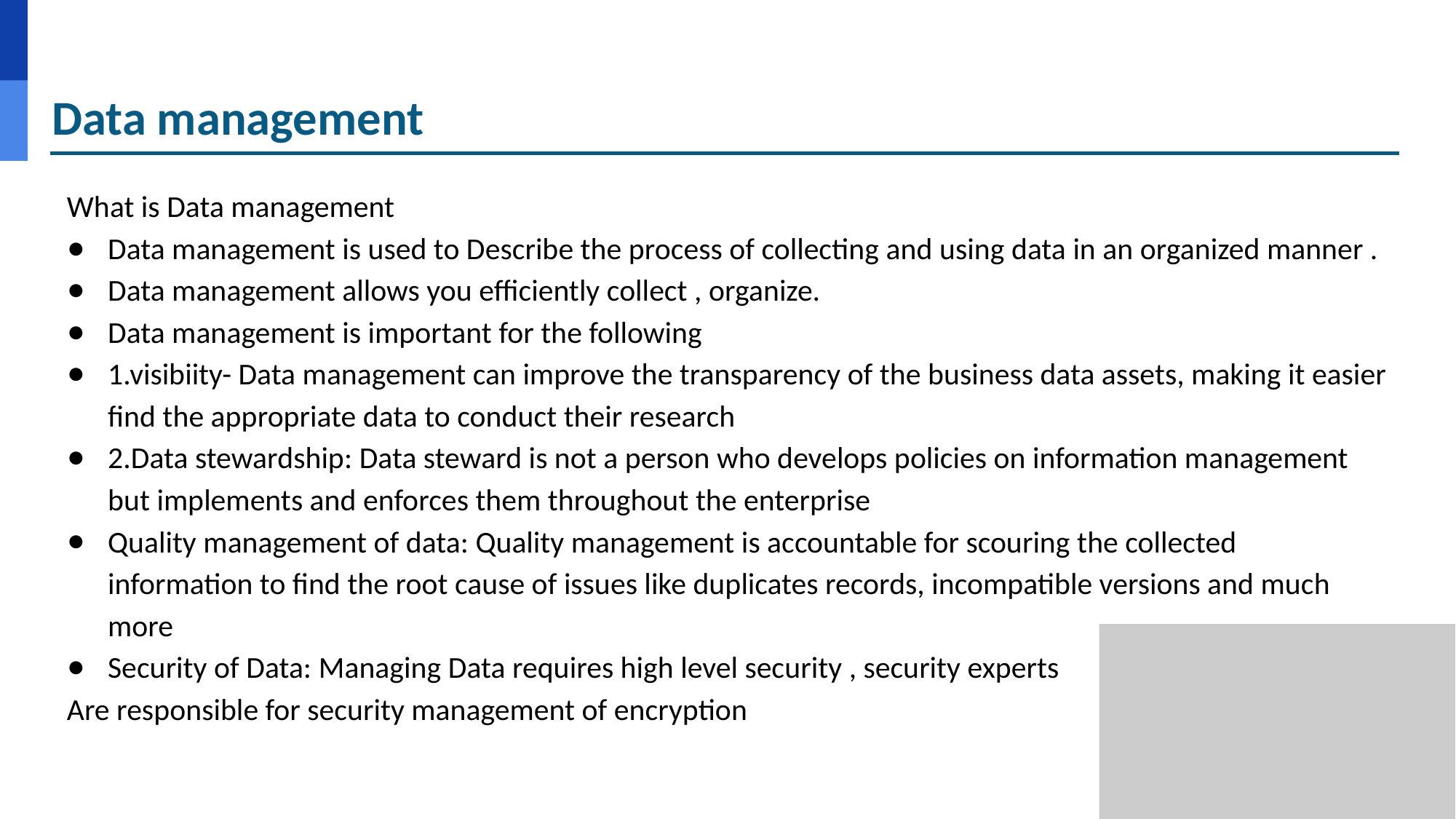

# Data management
What is Data management
Data management is used to Describe the process of collecting and using data in an organized manner .
Data management allows you efficiently collect , organize.
Data management is important for the following
1.visibiity- Data management can improve the transparency of the business data assets, making it easier find the appropriate data to conduct their research
2.Data stewardship: Data steward is not a person who develops policies on information management but implements and enforces them throughout the enterprise
Quality management of data: Quality management is accountable for scouring the collected information to find the root cause of issues like duplicates records, incompatible versions and much more
Security of Data: Managing Data requires high level security , security experts
Are responsible for security management of encryption